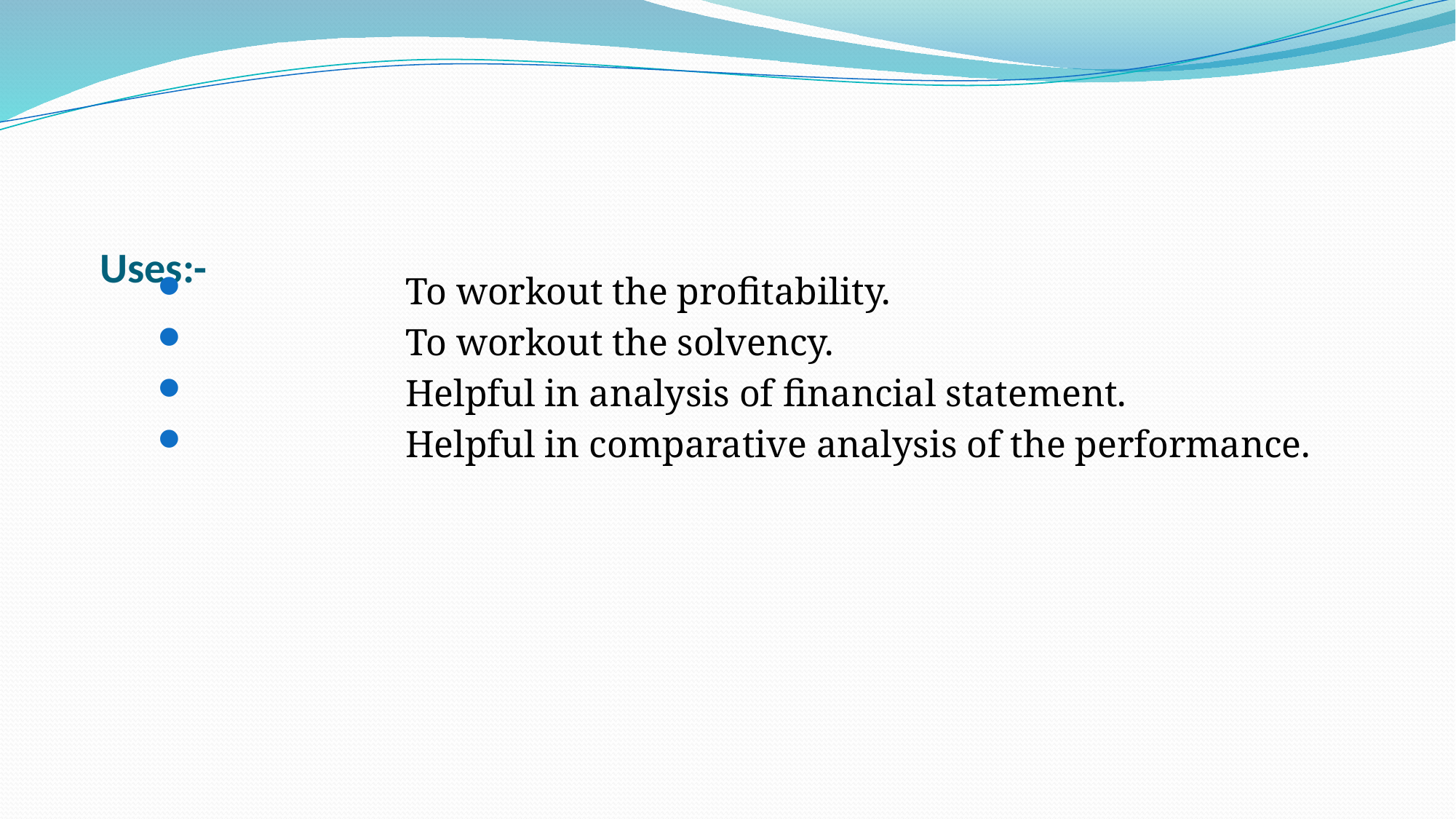

# Uses:-
 		To workout the profitability.
 		To workout the solvency.
 		Helpful in analysis of financial statement.
 		Helpful in comparative analysis of the performance.